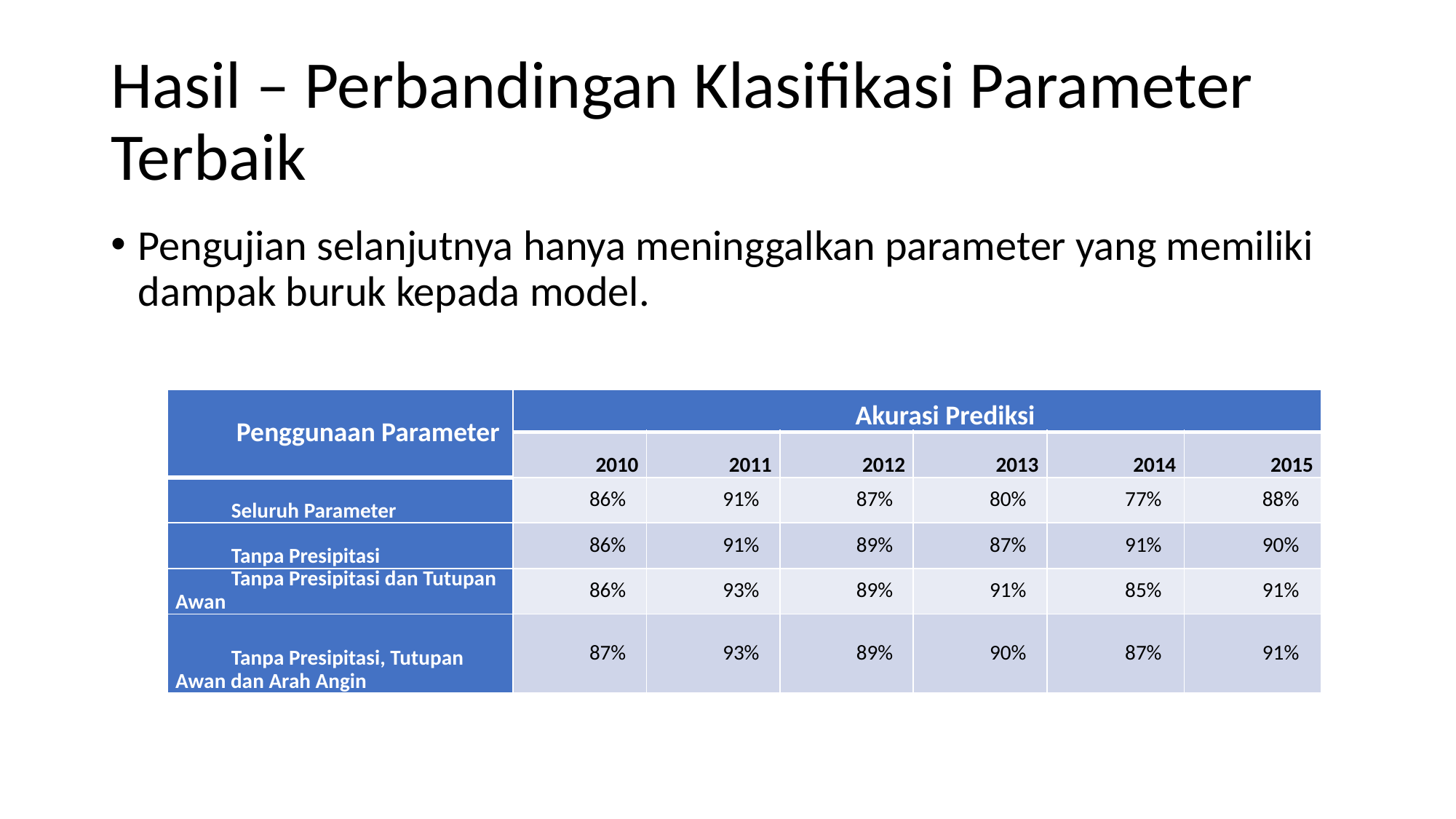

# Hasil – Perbandingan Klasifikasi Parameter Terbaik
Pengujian selanjutnya hanya meninggalkan parameter yang memiliki dampak buruk kepada model.

| Penggunaan Parameter | Akurasi Prediksi |  |  |  |  |  |
| --- | --- | --- | --- | --- | --- | --- |
|  | 2010 | 2011 | 2012 | 2013 | 2014 | 2015 |
| Seluruh Parameter | 86% | 91% | 87% | 80% | 77% | 88% |
| Tanpa Presipitasi | 86% | 91% | 89% | 87% | 91% | 90% |
| Tanpa Presipitasi dan Tutupan Awan | 86% | 93% | 89% | 91% | 85% | 91% |
| Tanpa Presipitasi, Tutupan Awan dan Arah Angin | 87% | 93% | 89% | 90% | 87% | 91% |